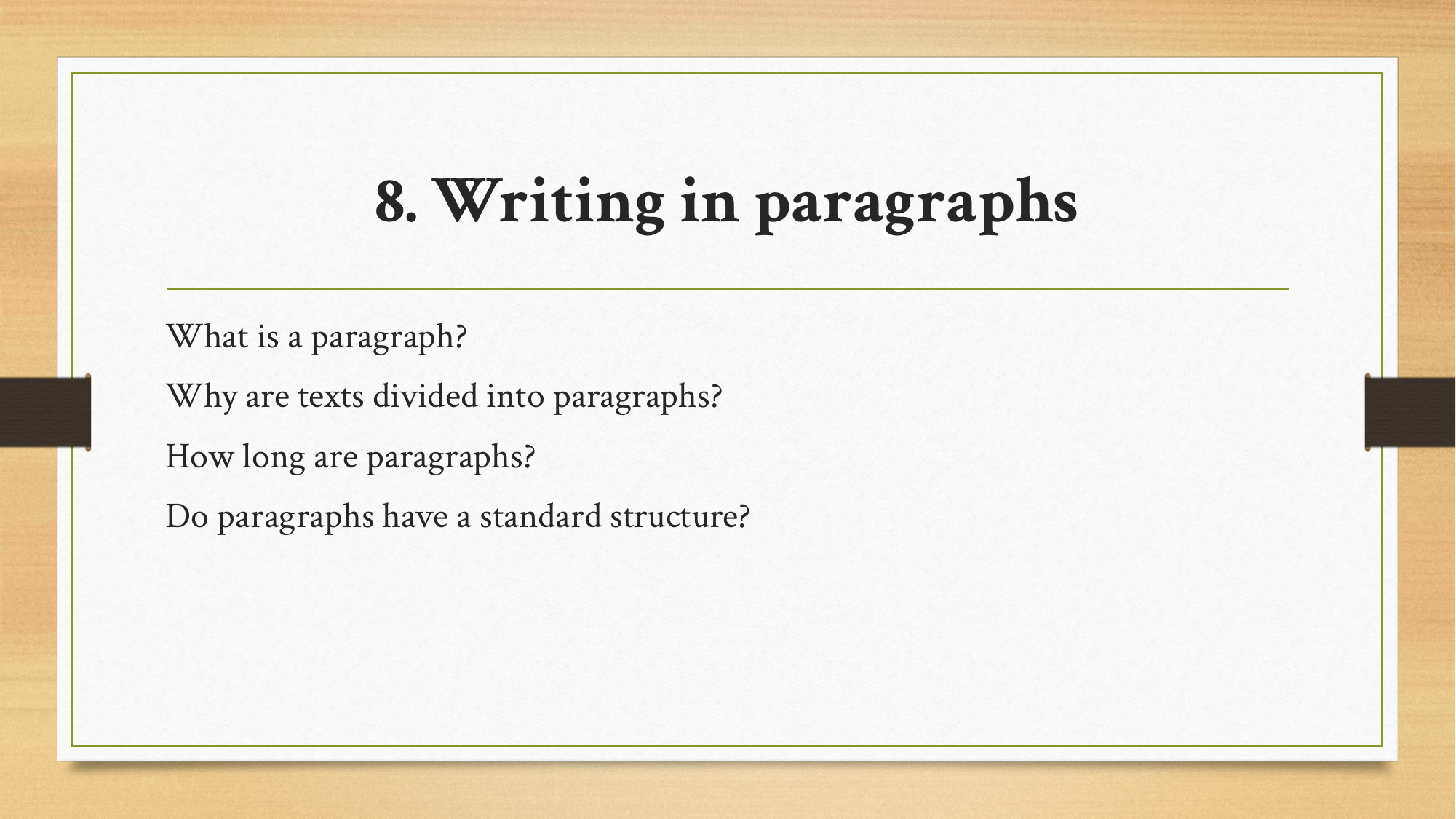

# 8. Writing in paragraphs
What is a paragraph?
Why are texts divided into paragraphs?
How long are paragraphs?
Do paragraphs have a standard structure?